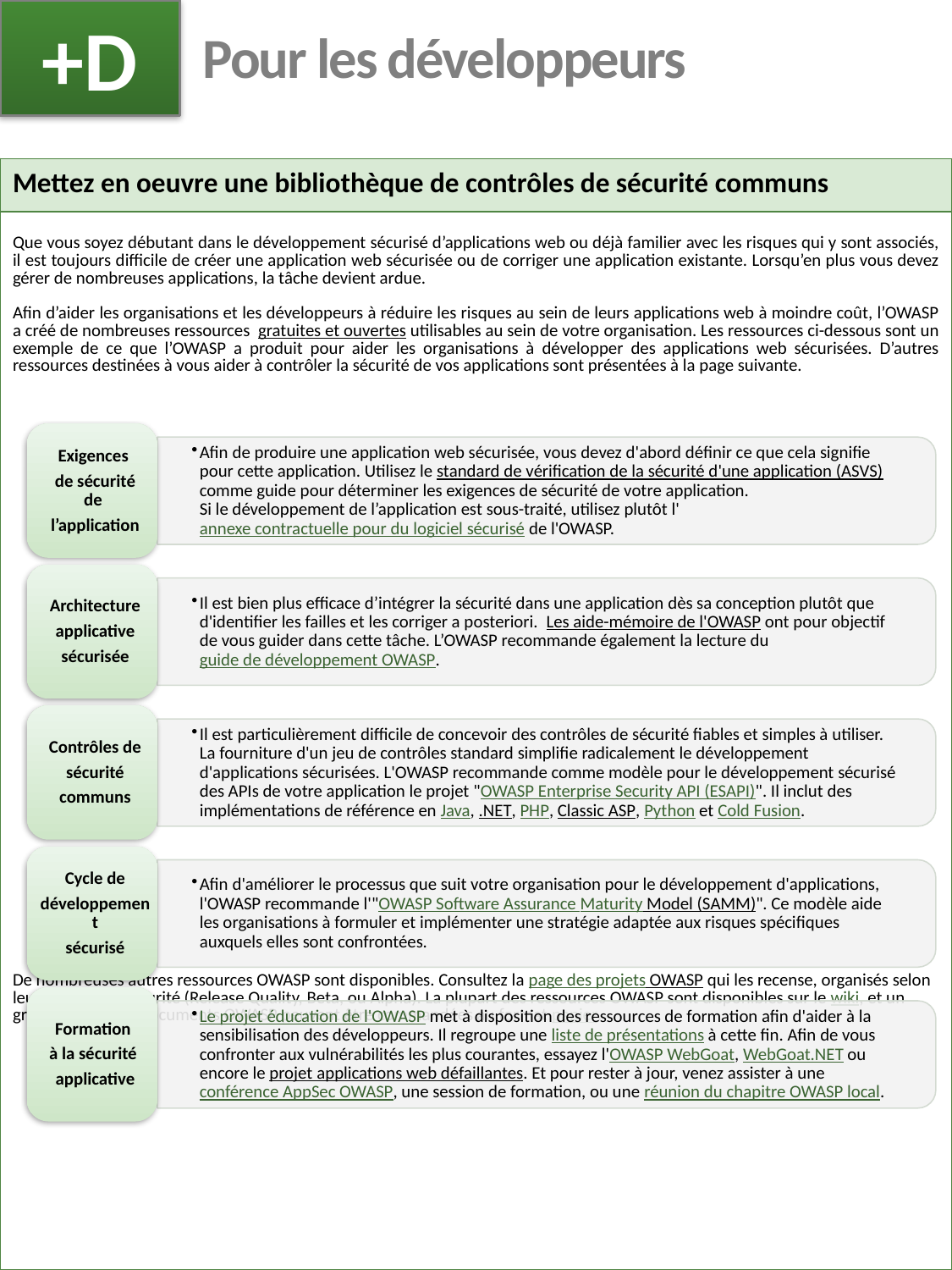

+D
# Pour les développeurs
| Mettez en oeuvre une bibliothèque de contrôles de sécurité communs |
| --- |
| Que vous soyez débutant dans le développement sécurisé d’applications web ou déjà familier avec les risques qui y sont associés, il est toujours difficile de créer une application web sécurisée ou de corriger une application existante. Lorsqu’en plus vous devez gérer de nombreuses applications, la tâche devient ardue. Afin d’aider les organisations et les développeurs à réduire les risques au sein de leurs applications web à moindre coût, l’OWASP a créé de nombreuses ressources gratuites et ouvertes utilisables au sein de votre organisation. Les ressources ci-dessous sont un exemple de ce que l’OWASP a produit pour aider les organisations à développer des applications web sécurisées. D’autres ressources destinées à vous aider à contrôler la sécurité de vos applications sont présentées à la page suivante. De nombreuses autres ressources OWASP sont disponibles. Consultez la page des projets OWASP qui les recense, organisés selon leur niveau de maturité (Release Quality, Beta, ou Alpha). La plupart des ressources OWASP sont disponibles sur le wiki, et un grand nombre de documents OWASP peuvent être commandées au format papier. |
Afin de produire une application web sécurisée, vous devez d'abord définir ce que cela signifie pour cette application. Utilisez le standard de vérification de la sécurité d'une application (ASVS) comme guide pour déterminer les exigences de sécurité de votre application.
Si le développement de l’application est sous-traité, utilisez plutôt l'annexe contractuelle pour du logiciel sécurisé de l'OWASP.
Exigences
de sécurité de
l’application
Il est bien plus efficace d’intégrer la sécurité dans une application dès sa conception plutôt que d'identifier les failles et les corriger a posteriori.  Les aide-mémoire de l'OWASP ont pour objectif de vous guider dans cette tâche. L’OWASP recommande également la lecture du guide de développement OWASP.
Architecture
 applicative
sécurisée
Il est particulièrement difficile de concevoir des contrôles de sécurité fiables et simples à utiliser. La fourniture d'un jeu de contrôles standard simplifie radicalement le développement d'applications sécurisées. L'OWASP recommande comme modèle pour le développement sécurisé des APIs de votre application le projet "OWASP Enterprise Security API (ESAPI)". Il inclut des implémentations de référence en Java, .NET, PHP, Classic ASP, Python et Cold Fusion.
Contrôles de
 sécurité
communs
Afin d'améliorer le processus que suit votre organisation pour le développement d'applications, l'OWASP recommande l'"OWASP Software Assurance Maturity Model (SAMM)". Ce modèle aide les organisations à formuler et implémenter une stratégie adaptée aux risques spécifiques auxquels elles sont confrontées.
Cycle de
développement
sécurisé
Le projet éducation de l'OWASP met à disposition des ressources de formation afin d'aider à la sensibilisation des développeurs. Il regroupe une liste de présentations à cette fin. Afin de vous confronter aux vulnérabilités les plus courantes, essayez l'OWASP WebGoat, WebGoat.NET ou encore le projet applications web défaillantes. Et pour rester à jour, venez assister à une conférence AppSec OWASP, une session de formation, ou une réunion du chapitre OWASP local.
Formation
à la sécurité
applicative